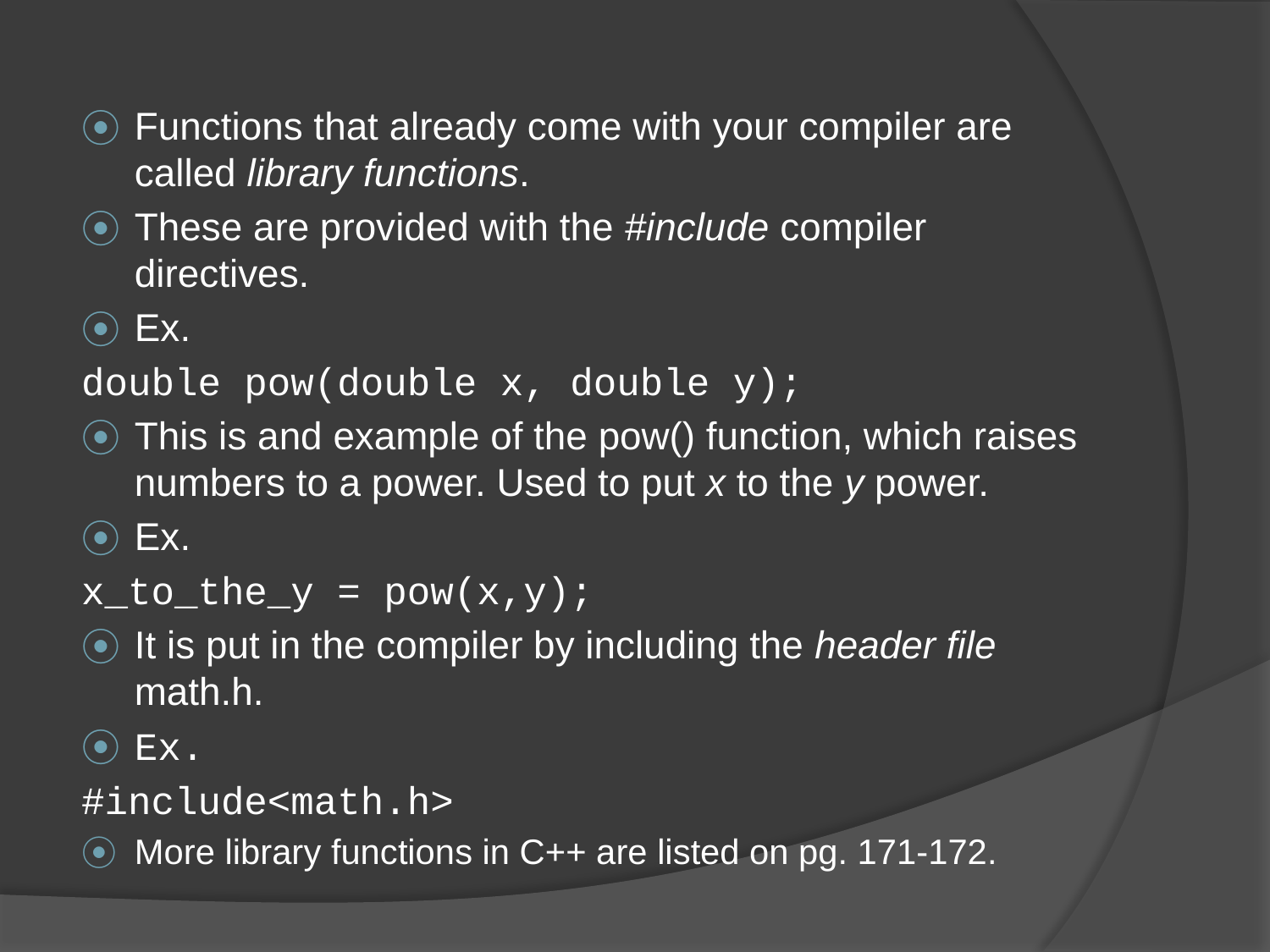

Functions that already come with your compiler are called library functions.
These are provided with the #include compiler directives.
Ex.
double pow(double x, double y);
This is and example of the pow() function, which raises numbers to a power. Used to put x to the y power.
Ex.
x_to_the_y = pow(x,y);
It is put in the compiler by including the header file math.h.
Ex.
#include<math.h>
More library functions in C++ are listed on pg. 171-172.